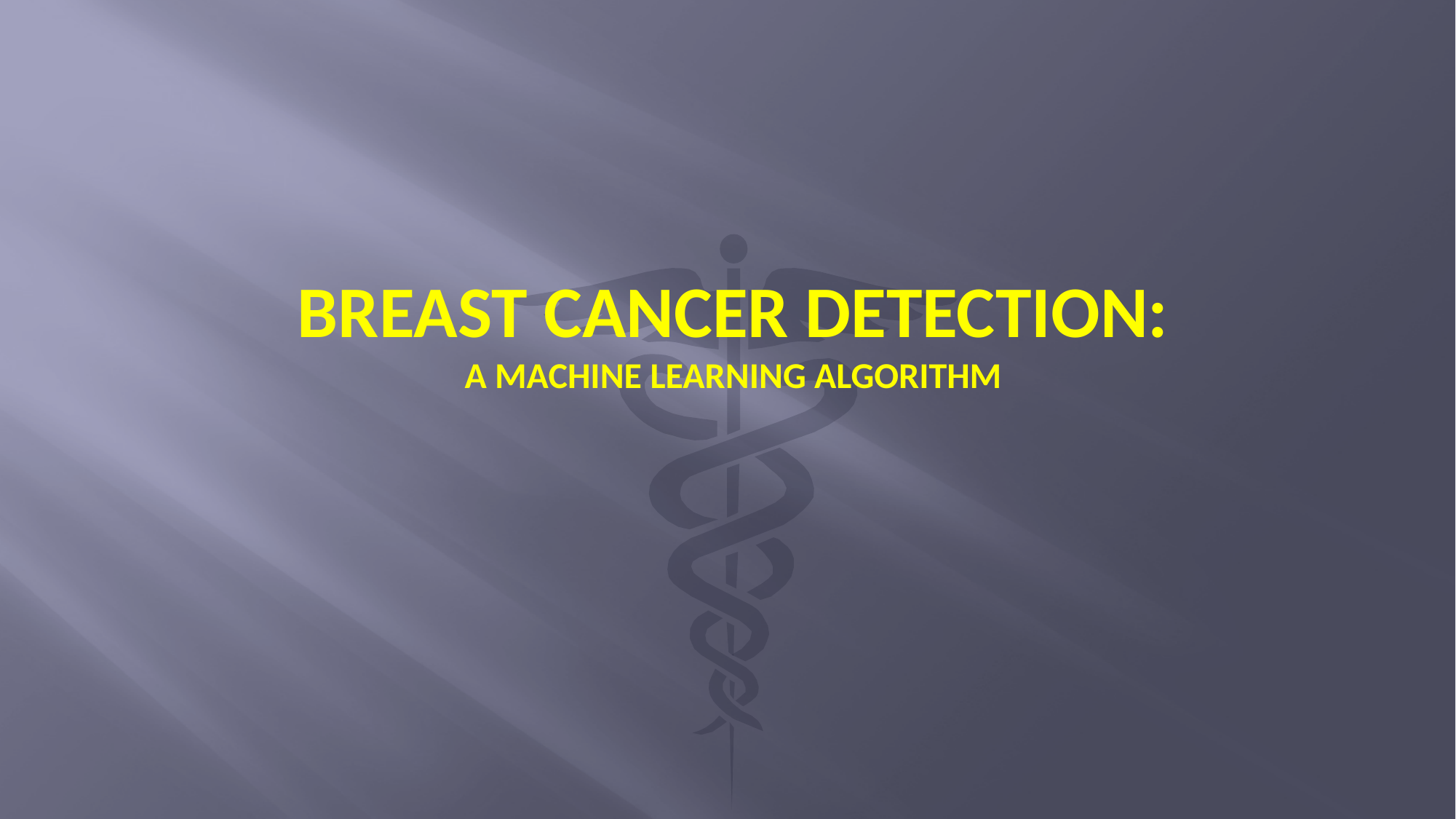

# Breast Cancer Detection: A Machine Learning Algorithm